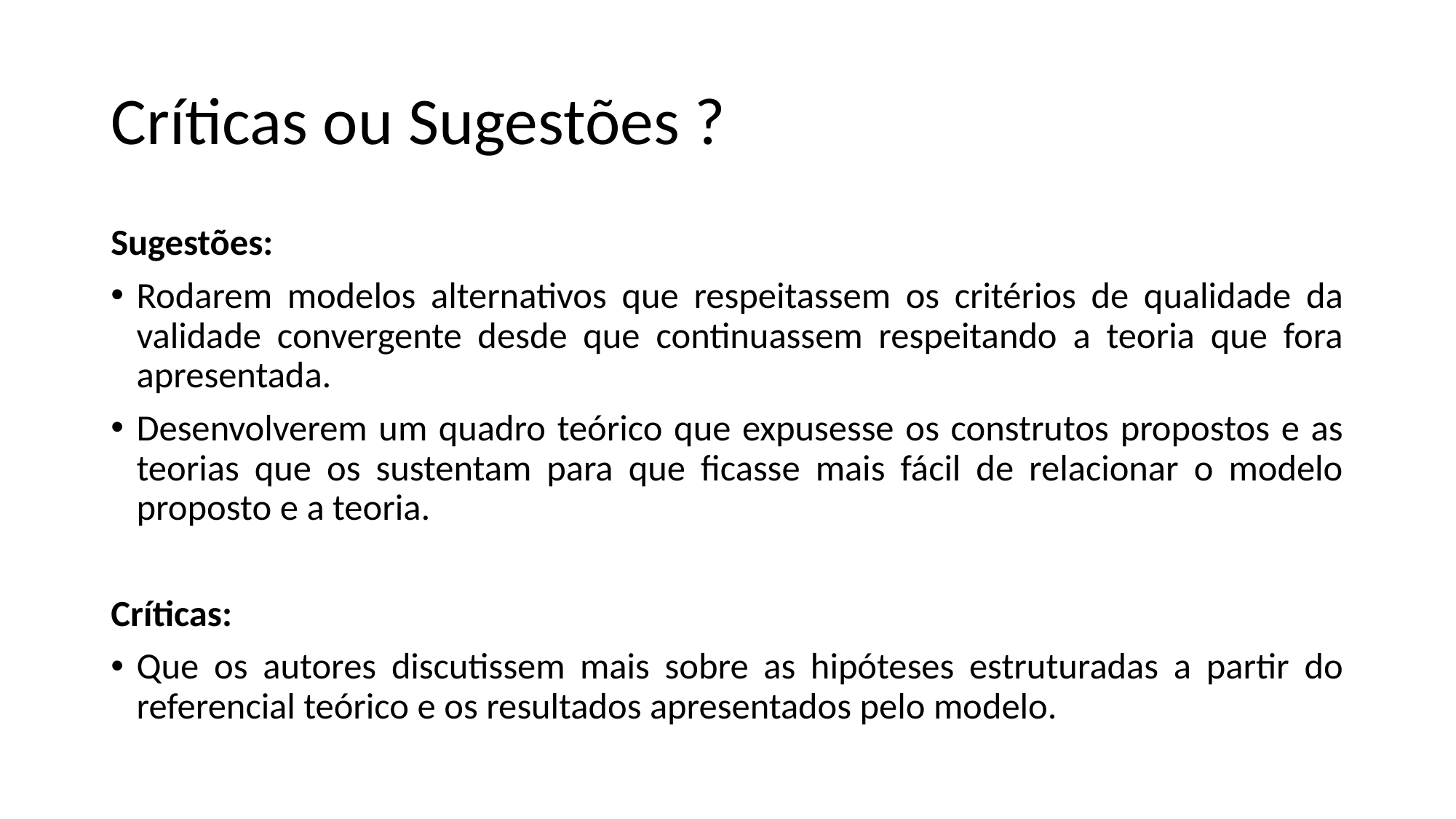

# Críticas ou Sugestões ?
Sugestões:
Rodarem modelos alternativos que respeitassem os critérios de qualidade da validade convergente desde que continuassem respeitando a teoria que fora apresentada.
Desenvolverem um quadro teórico que expusesse os construtos propostos e as teorias que os sustentam para que ficasse mais fácil de relacionar o modelo proposto e a teoria.

Críticas:
Que os autores discutissem mais sobre as hipóteses estruturadas a partir do referencial teórico e os resultados apresentados pelo modelo.